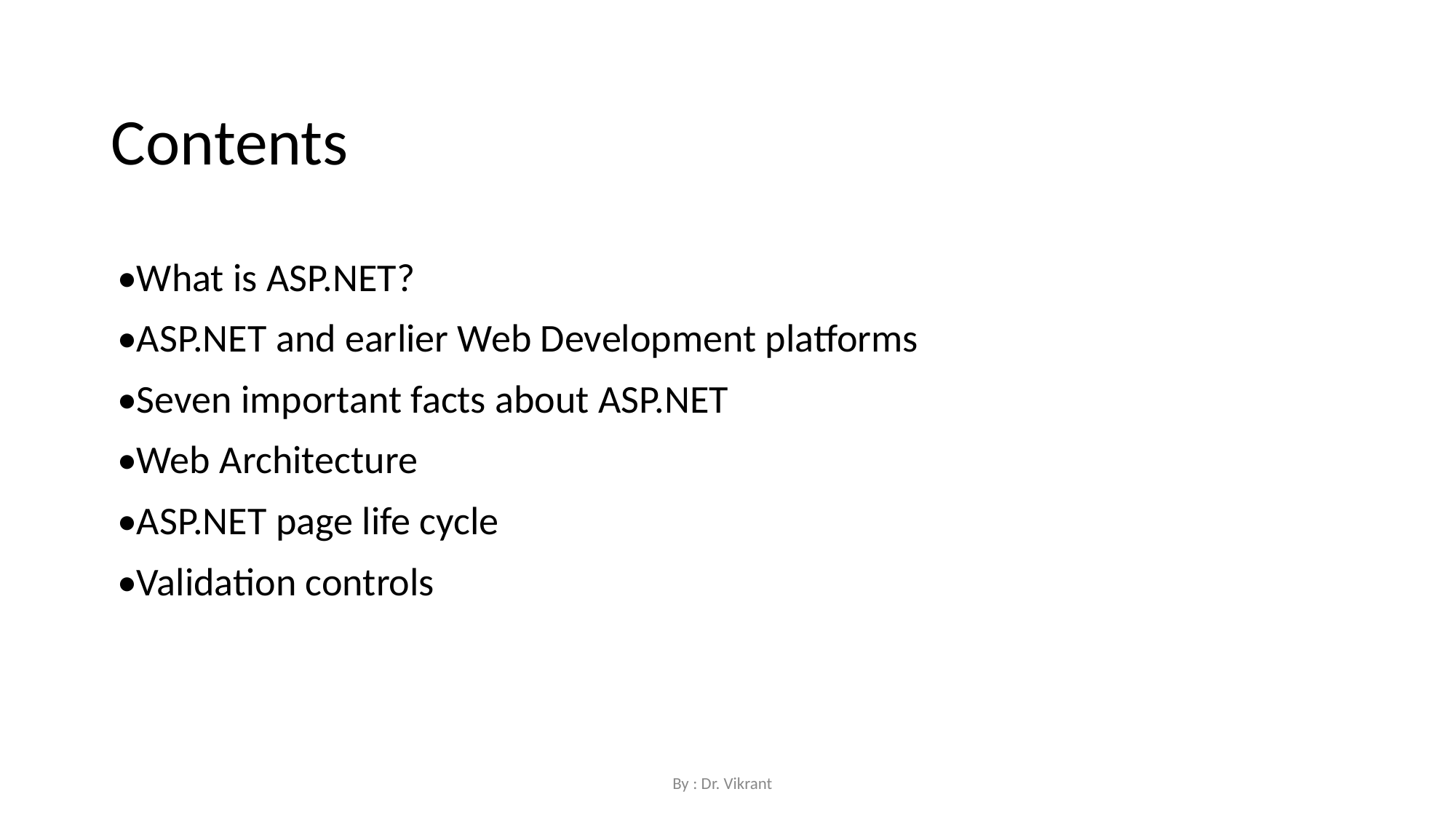

Contents
•What is ASP.NET?
•ASP.NET and earlier Web Development platforms
•Seven important facts about ASP.NET
•Web Architecture
•ASP.NET page life cycle
•Validation controls
By : Dr. Vikrant